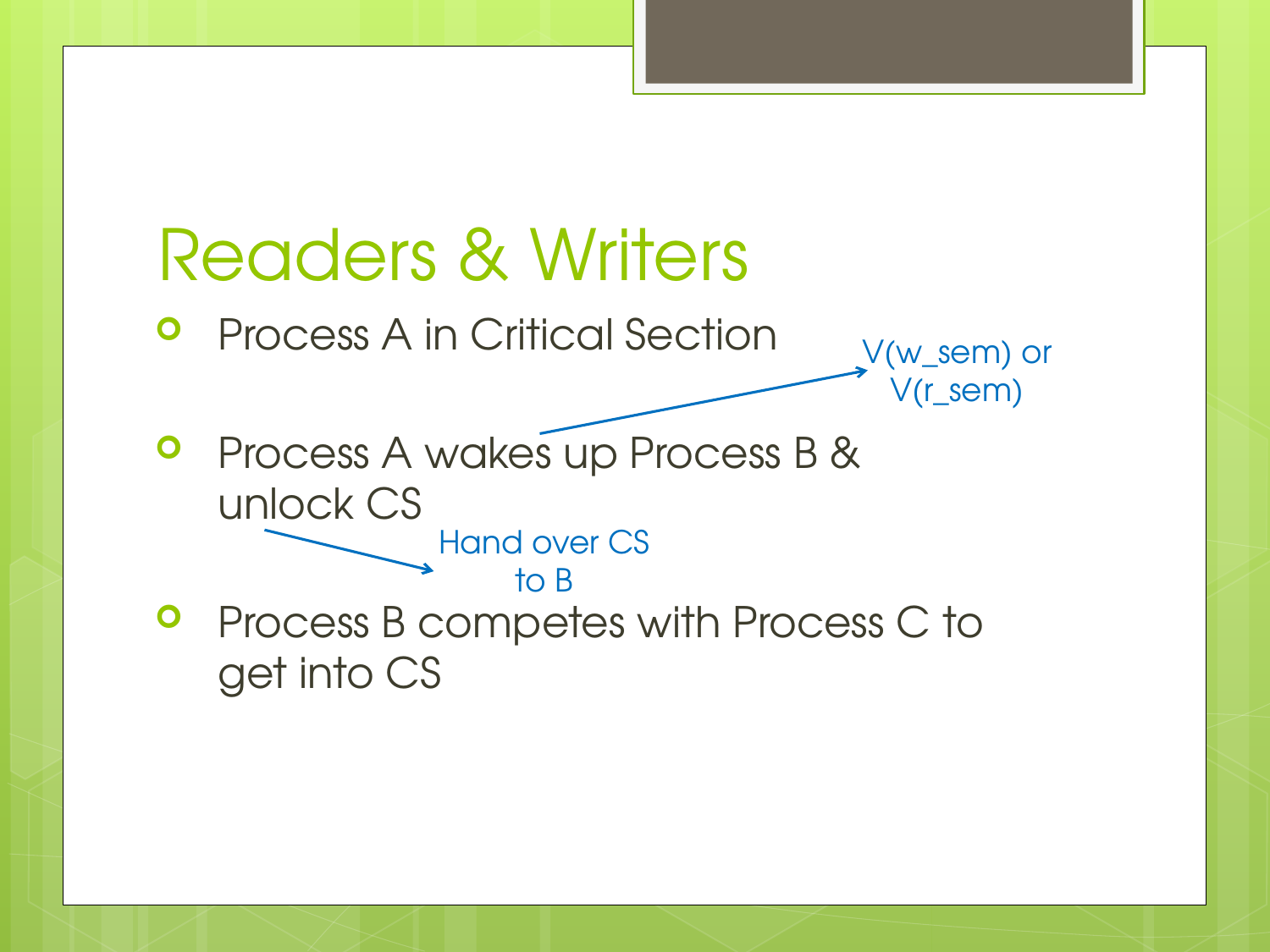

# Readers & Writers
Process A in Critical Section

Process A wakes up Process B &      unlock CS

Process B competes with Process C to get into CS
V(w_sem) or V(r_sem)
Hand over CS to B